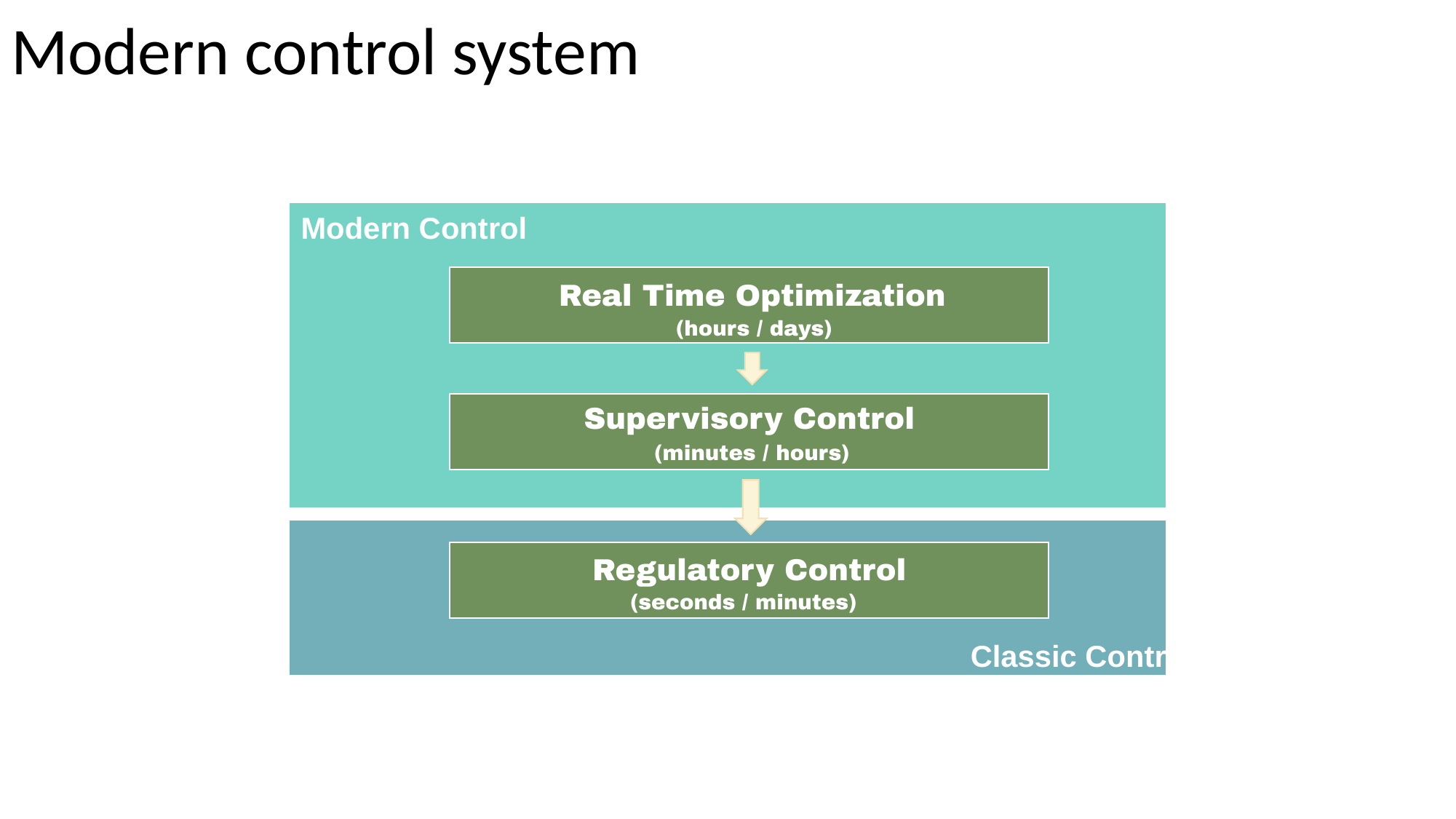

# Modern control system

Modern Control

Real Time Optimization
(hours / days)

Supervisory Control

(minutes / hours)

Regulatory Control
(seconds / minutes)
Classic Control